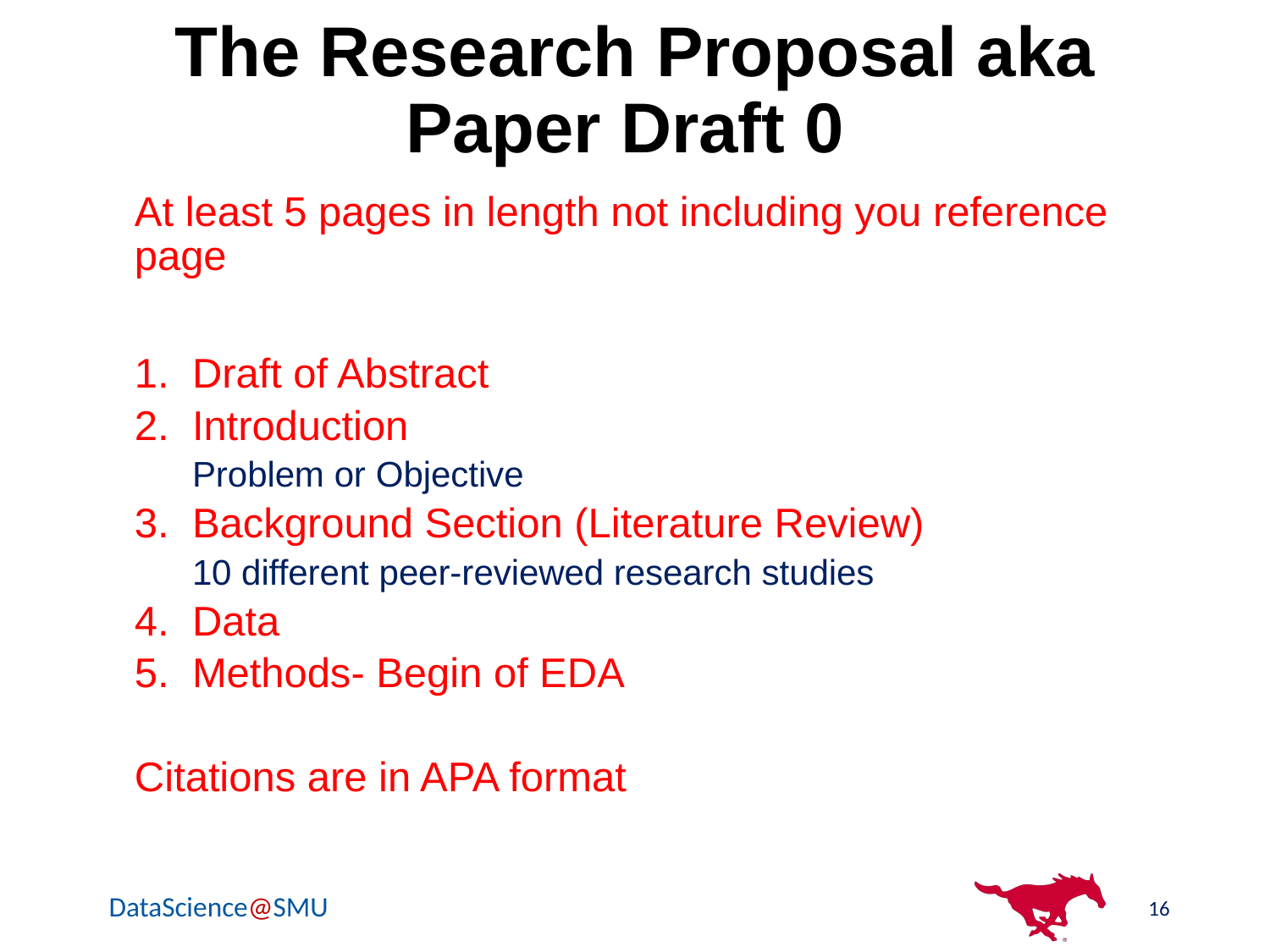

# The Research Proposal aka Paper Draft 0
At least 5 pages in length not including you reference page

Draft of Abstract
Introduction
Problem or Objective
Background Section (Literature Review)
10 different peer-reviewed research studies
Data
Methods- Begin of EDA

Citations are in APA format
16